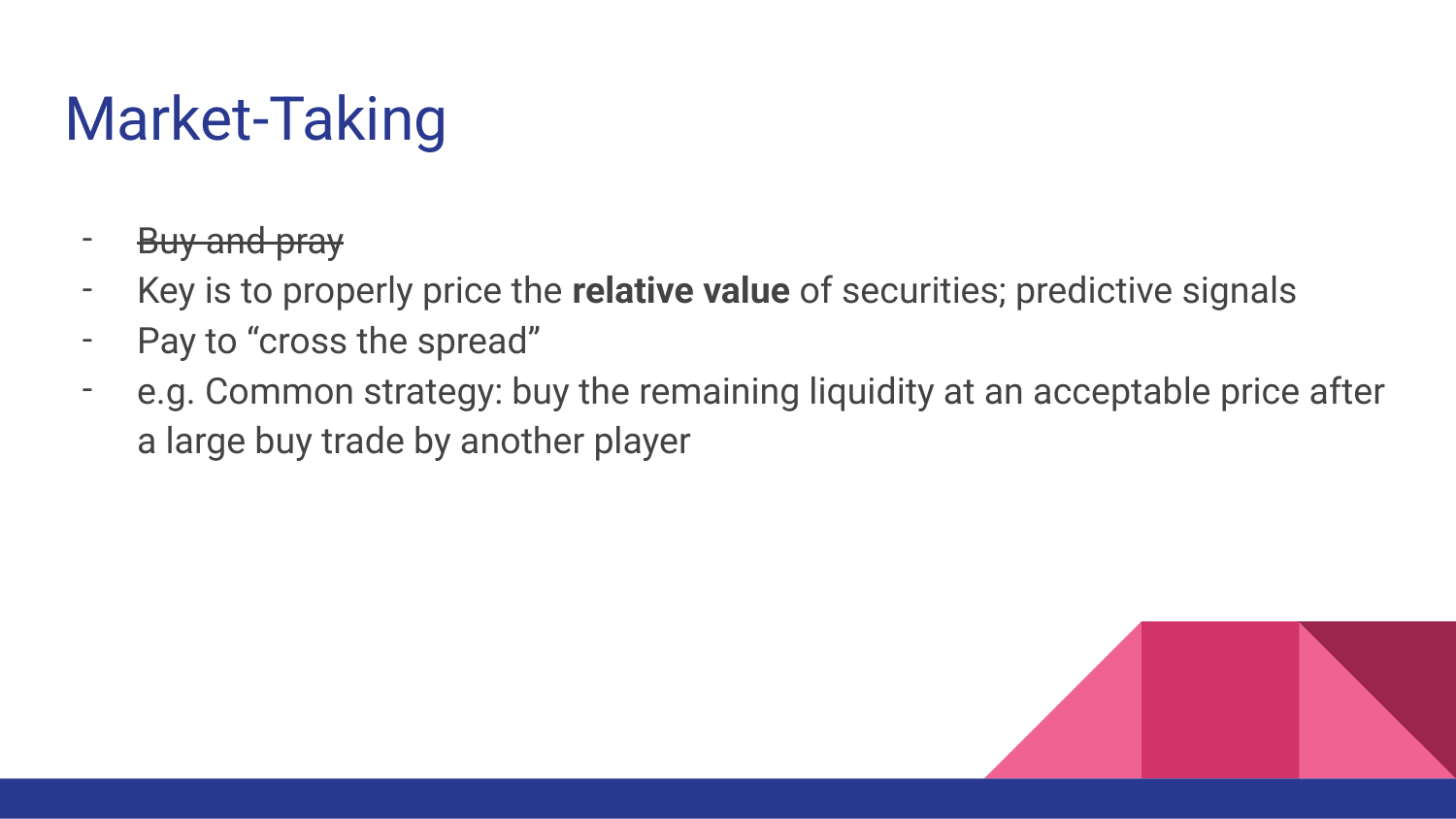

# Market-Taking
Buy and pray
Key is to properly price the relative value of securities; predictive signals
Pay to “cross the spread”
e.g. Common strategy: buy the remaining liquidity at an acceptable price after a large buy trade by another player